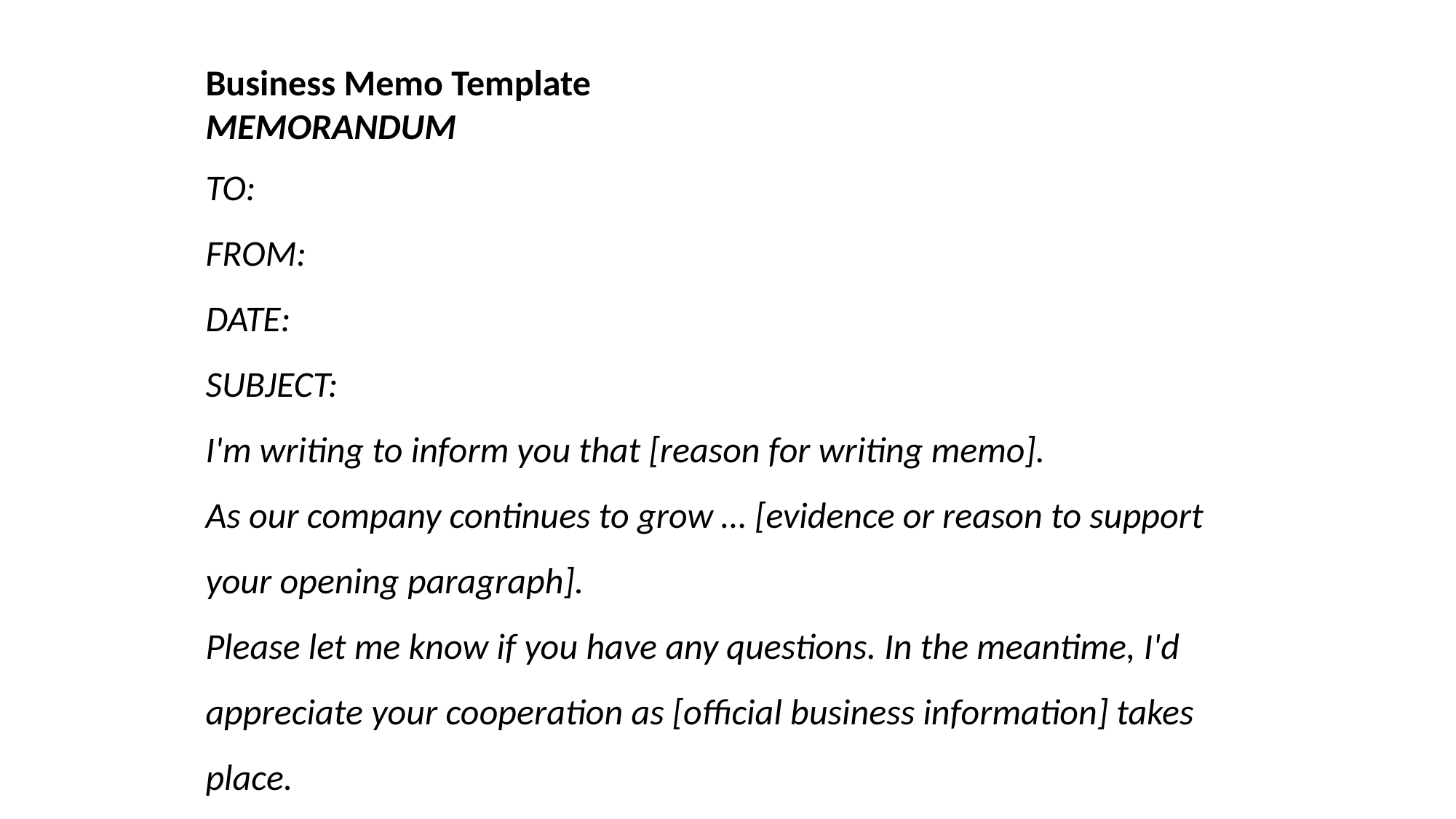

Business Memo Template
MEMORANDUM

TO:
FROM:
DATE:
SUBJECT:
I'm writing to inform you that [reason for writing memo].
As our company continues to grow … [evidence or reason to support your opening paragraph].
Please let me know if you have any questions. In the meantime, I'd appreciate your cooperation as [official business information] takes place.